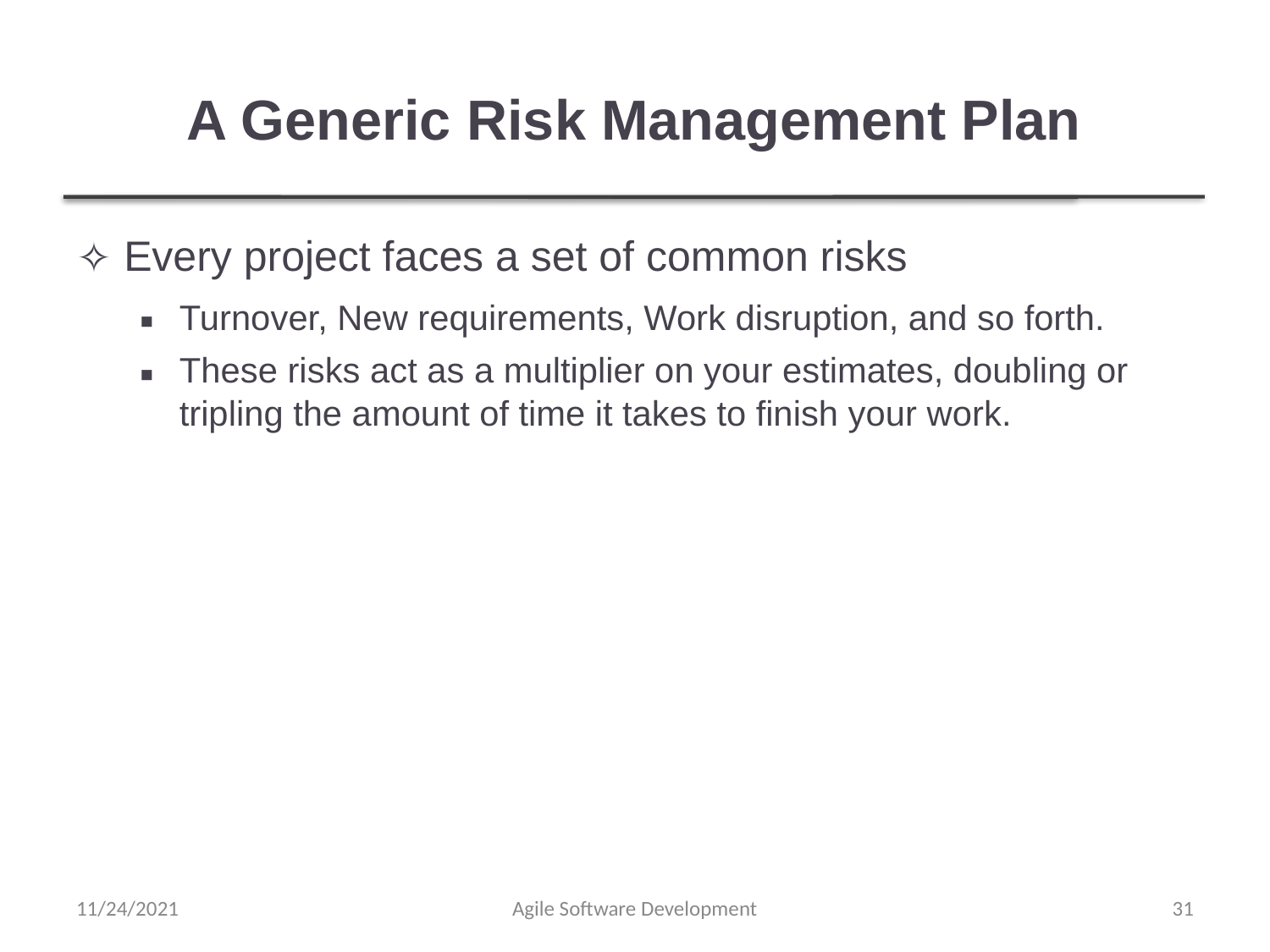

# A Generic Risk Management Plan
Every project faces a set of common risks
Turnover, New requirements, Work disruption, and so forth.
These risks act as a multiplier on your estimates, doubling or tripling the amount of time it takes to finish your work.
11/24/2021
Agile Software Development
31